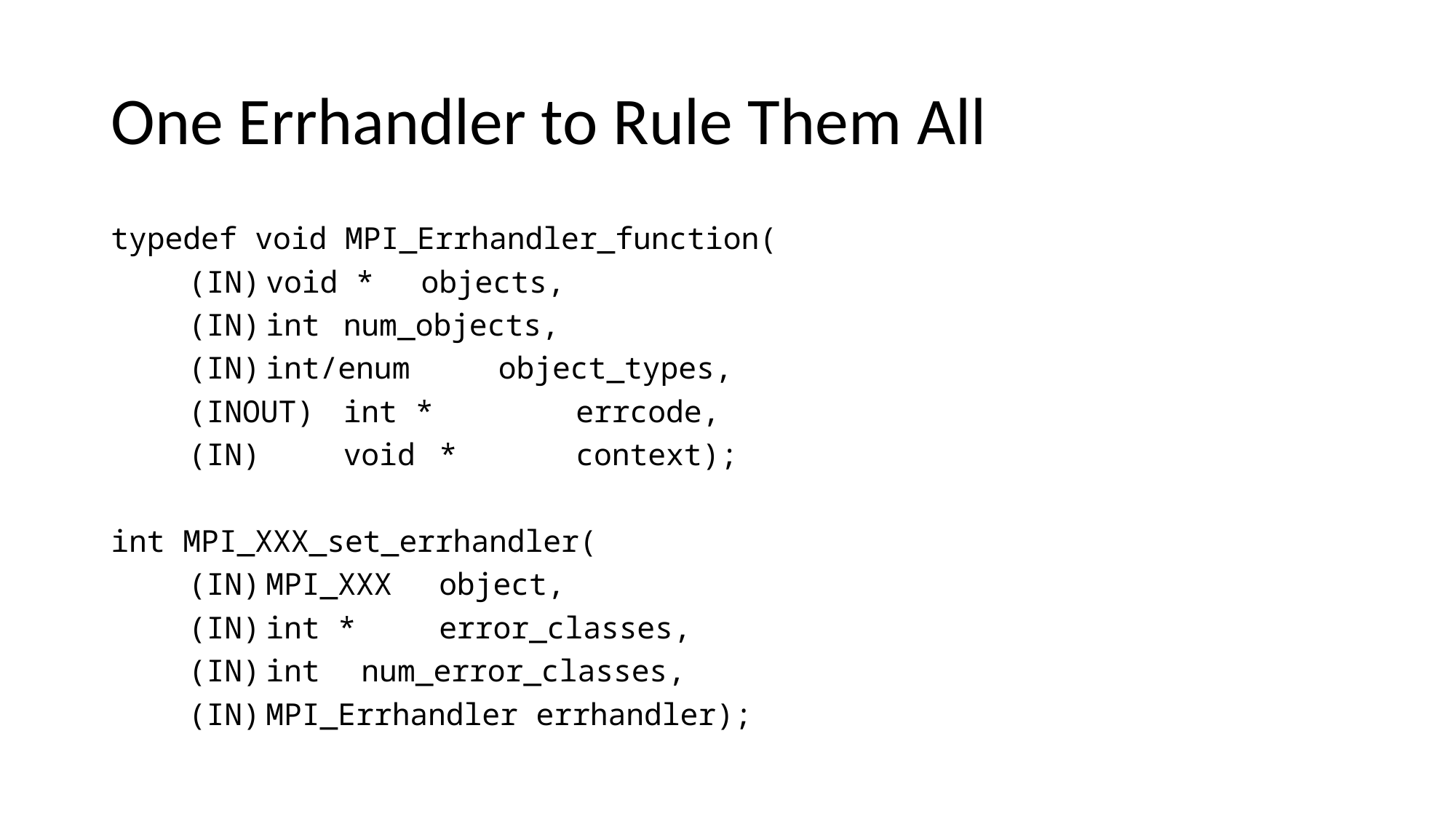

# One Errhandler to Rule Them All
typedef void MPI_Errhandler_function(
	(IN)		void *		objects,
	(IN)		int			num_objects,
	(IN)		int/enum 	object_types,
	(INOUT)	int *		errcode,
	(IN) 	void	 *		context);

int MPI_XXX_set_errhandler(
	(IN)		MPI_XXX		 object,
	(IN)		int *		 error_classes,
	(IN)		int			 num_error_classes,
	(IN)		MPI_Errhandler errhandler);